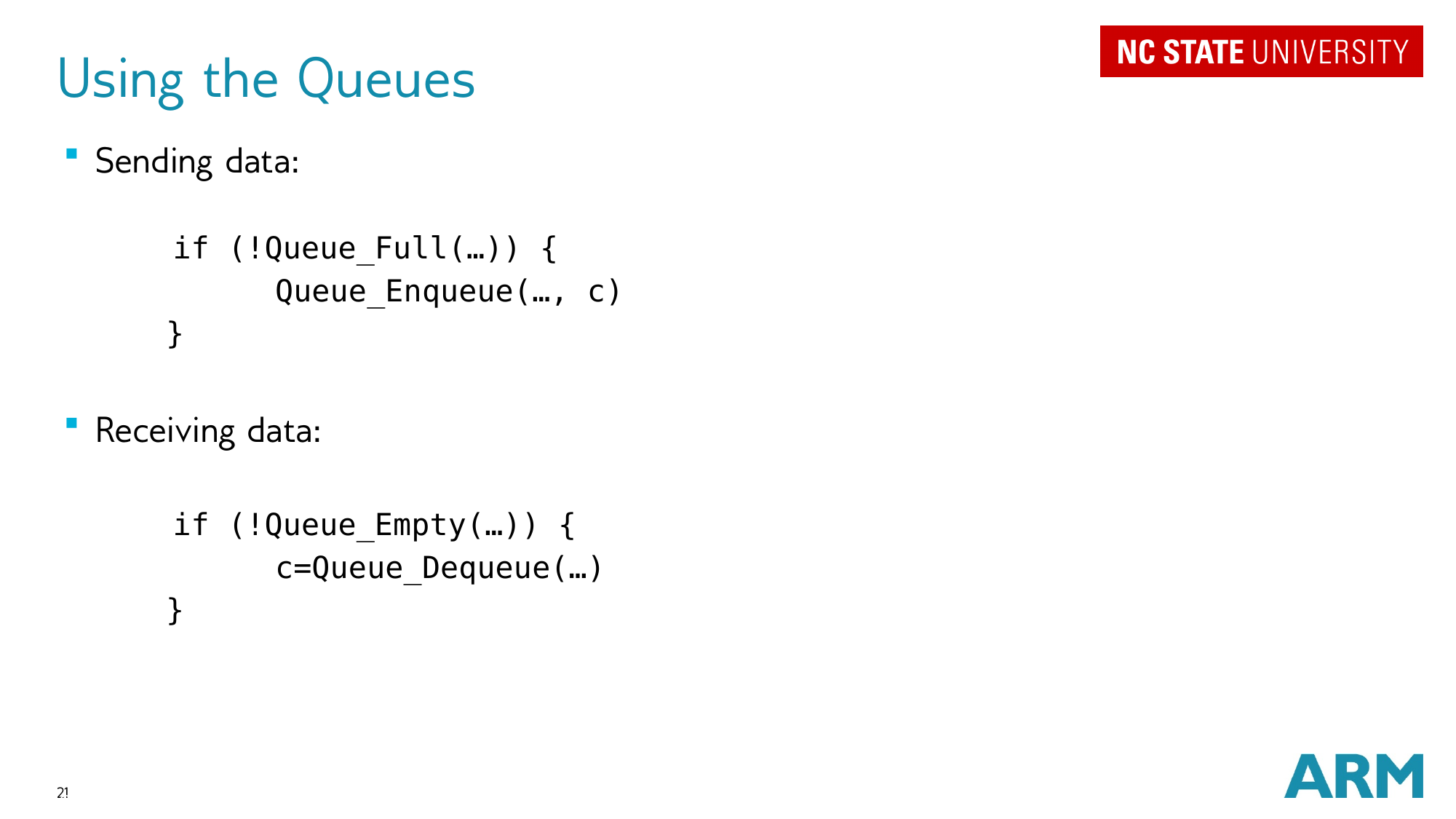

# Using the Queues
Sending data:

	if (!Queue_Full(…)) {
	Queue_Enqueue(…, c)
}

Receiving data:

	if (!Queue_Empty(…)) {
	c=Queue_Dequeue(…)
}